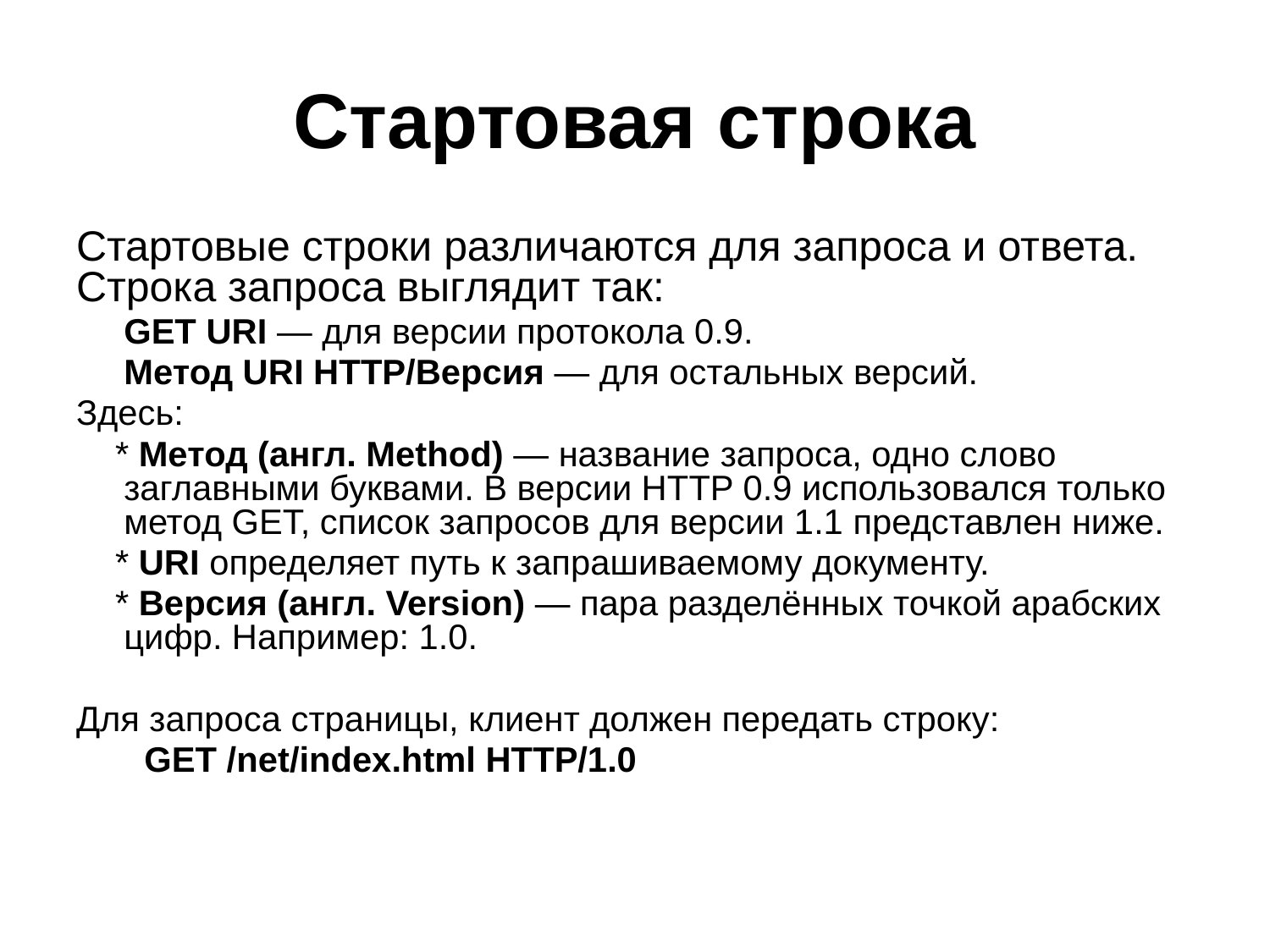

# Стартовая строка
Стартовые строки различаются для запроса и ответа. Строка запроса выглядит так:
	GET URI — для версии протокола 0.9.
	Метод URI HTTP/Версия — для остальных версий.
Здесь:
    * Метод (англ. Method) — название запроса, одно слово заглавными буквами. В версии HTTP 0.9 использовался только метод GET, список запросов для версии 1.1 представлен ниже.
    * URI определяет путь к запрашиваемому документу.
    * Версия (англ. Version) — пара разделённых точкой арабских цифр. Например: 1.0.

Для запроса страницы, клиент должен передать строку:
       GET /net/index.html HTTP/1.0